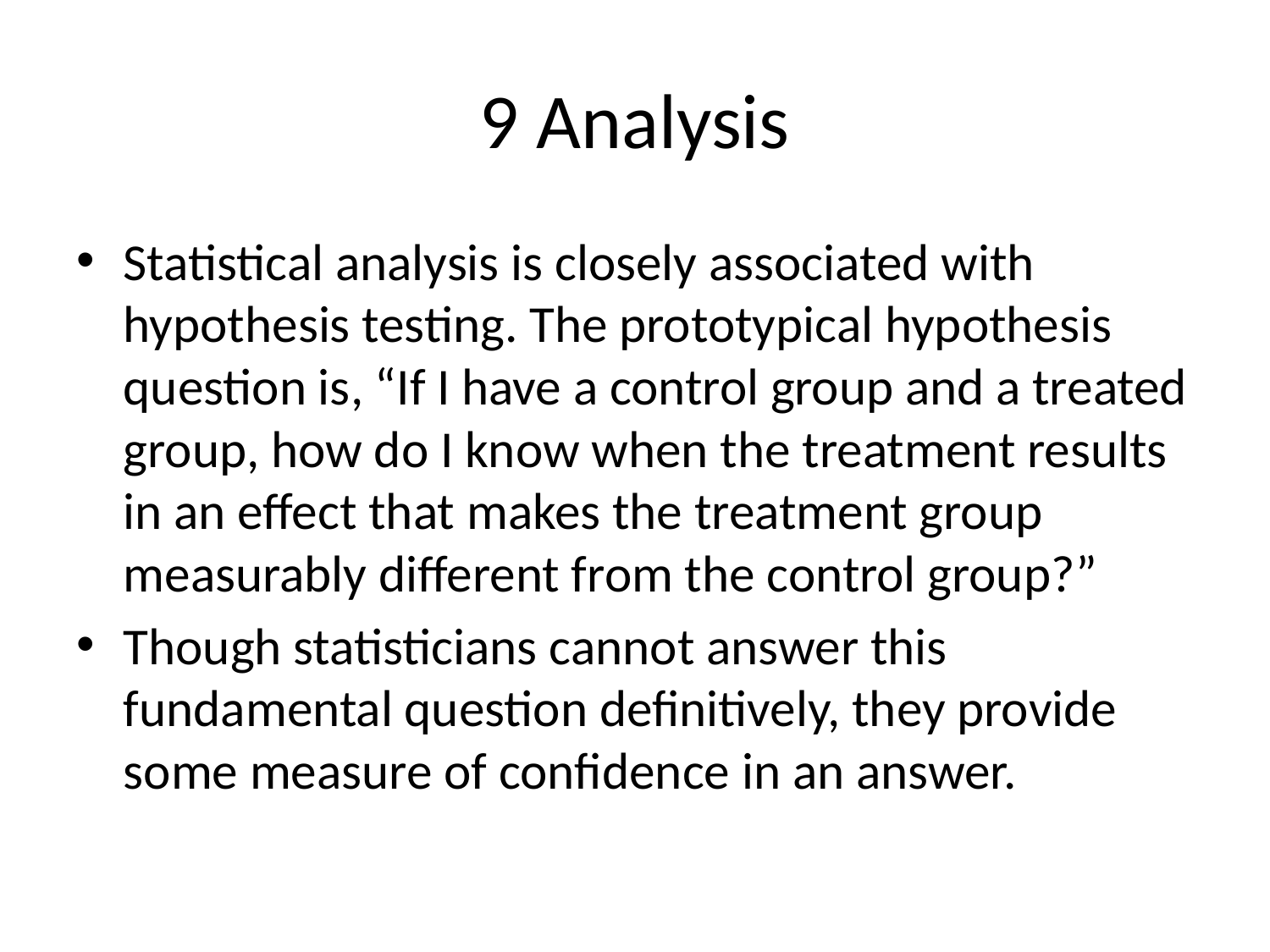

# 9 Analysis
Statistical analysis is closely associated with hypothesis testing. The prototypical hypothesis question is, “If I have a control group and a treated group, how do I know when the treatment results in an effect that makes the treatment group measurably different from the control group?”
Though statisticians cannot answer this fundamental question definitively, they provide some measure of confidence in an answer.